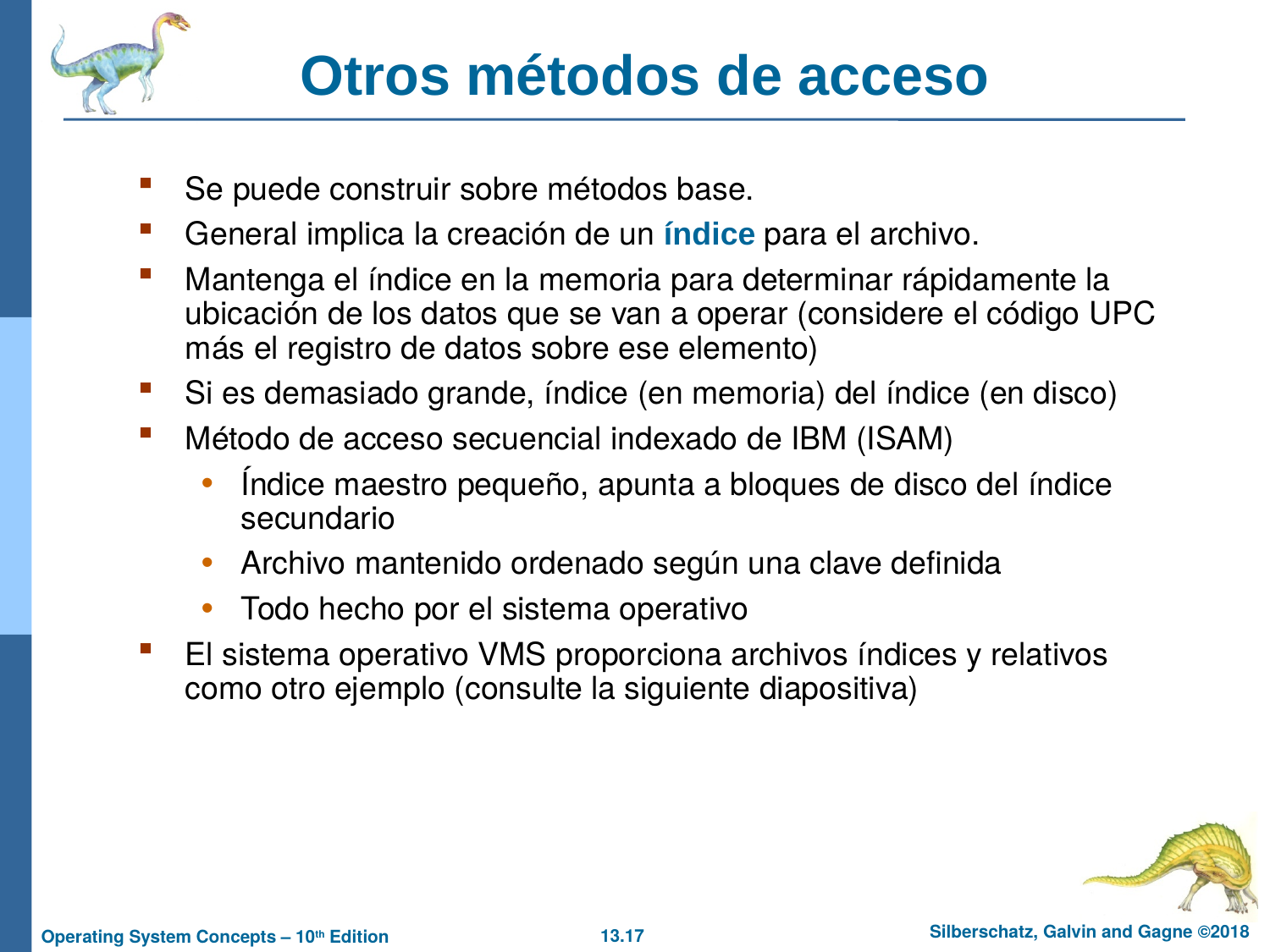

# Otros métodos de acceso
Se puede construir sobre métodos base.
General implica la creación de un índice para el archivo.
Mantenga el índice en la memoria para determinar rápidamente la ubicación de los datos que se van a operar (considere el código UPC más el registro de datos sobre ese elemento)
Si es demasiado grande, índice (en memoria) del índice (en disco)
Método de acceso secuencial indexado de IBM (ISAM)
Índice maestro pequeño, apunta a bloques de disco del índice secundario
Archivo mantenido ordenado según una clave definida
Todo hecho por el sistema operativo
El sistema operativo VMS proporciona archivos índices y relativos como otro ejemplo (consulte la siguiente diapositiva)